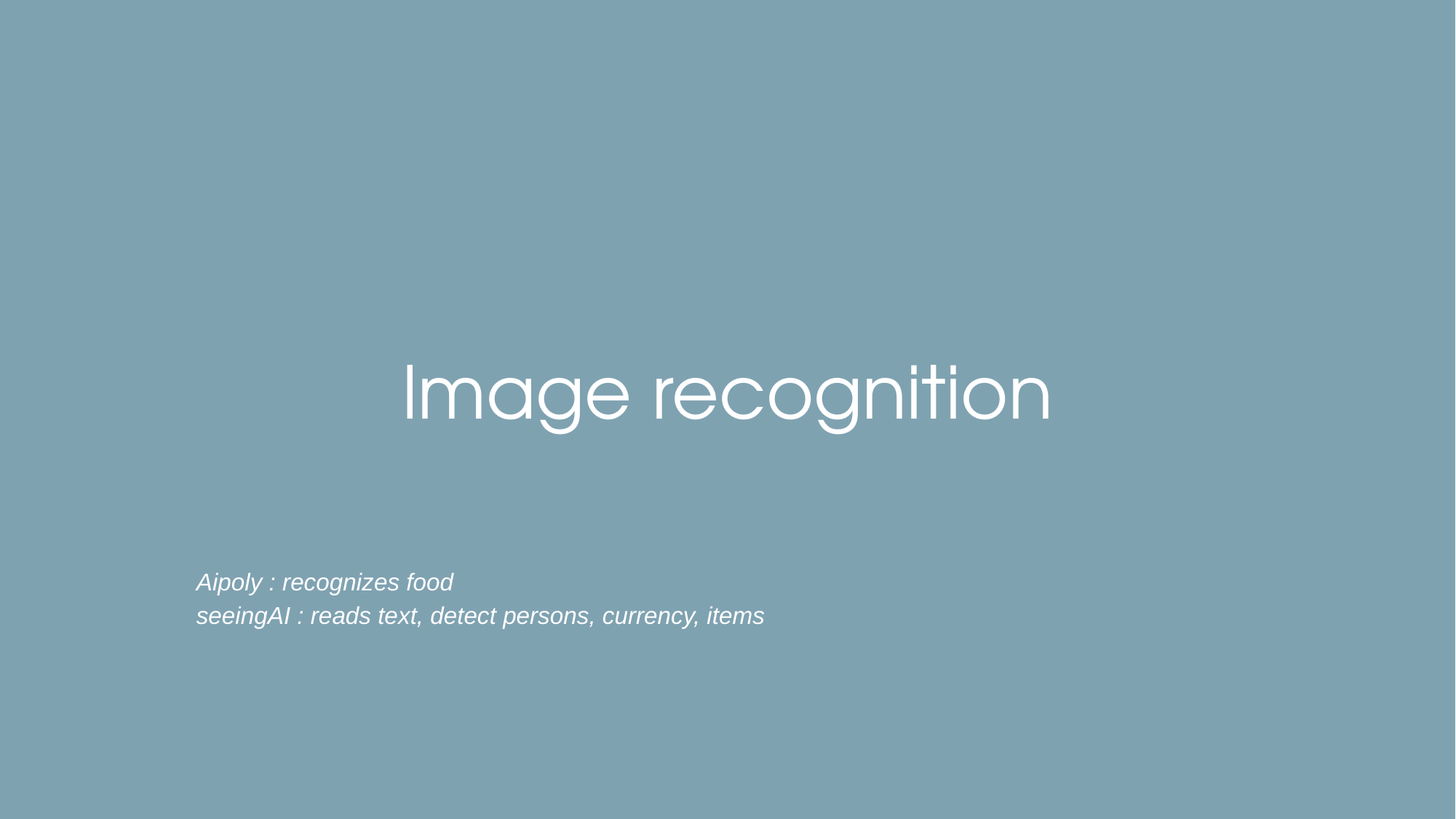

# Image recognition
Aipoly : recognizes food
seeingAI : reads text, detect persons, currency, items